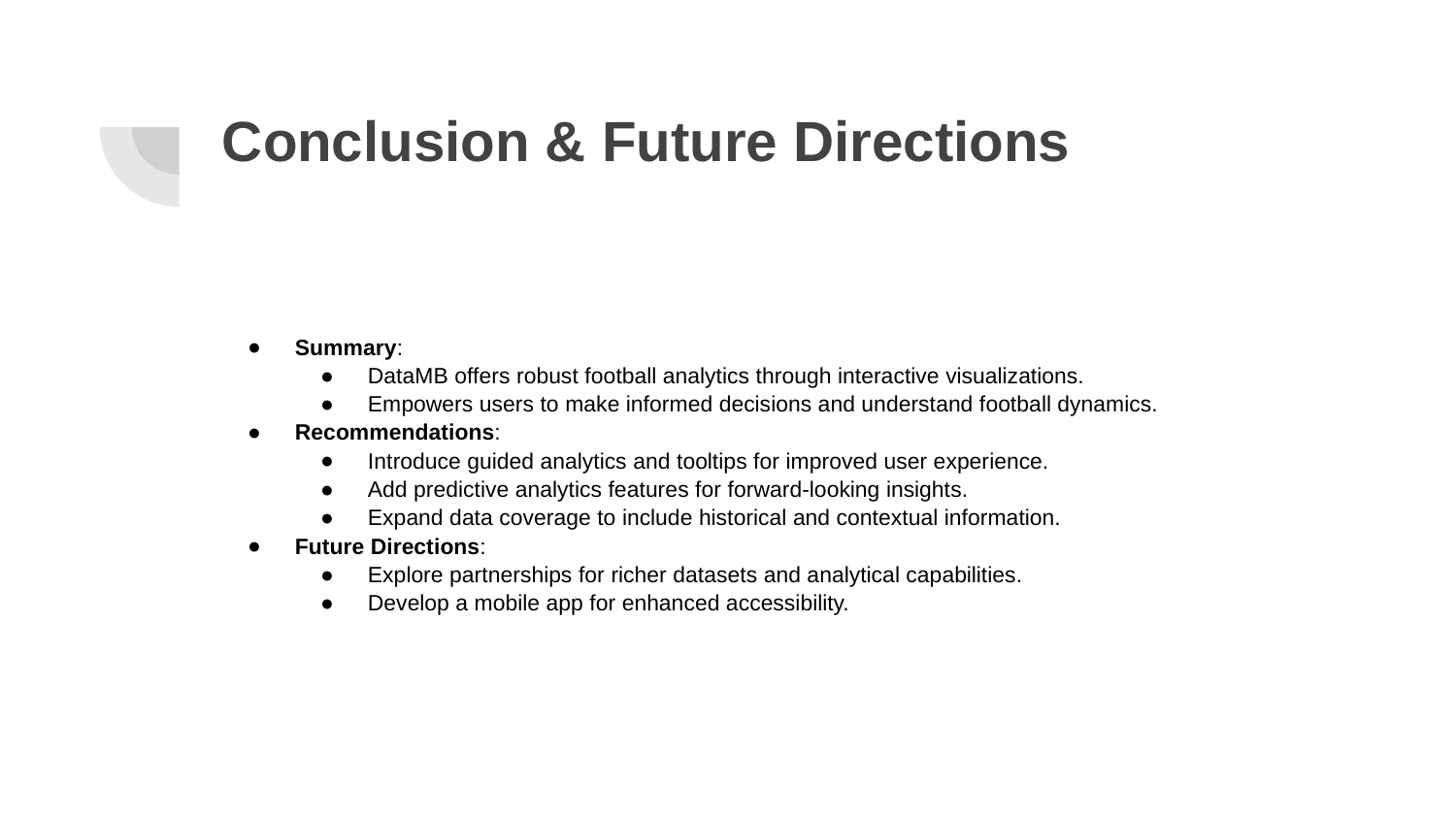

# Conclusion & Future Directions
Summary:
DataMB offers robust football analytics through interactive visualizations.
Empowers users to make informed decisions and understand football dynamics.
Recommendations:
Introduce guided analytics and tooltips for improved user experience.
Add predictive analytics features for forward-looking insights.
Expand data coverage to include historical and contextual information.
Future Directions:
Explore partnerships for richer datasets and analytical capabilities.
Develop a mobile app for enhanced accessibility.